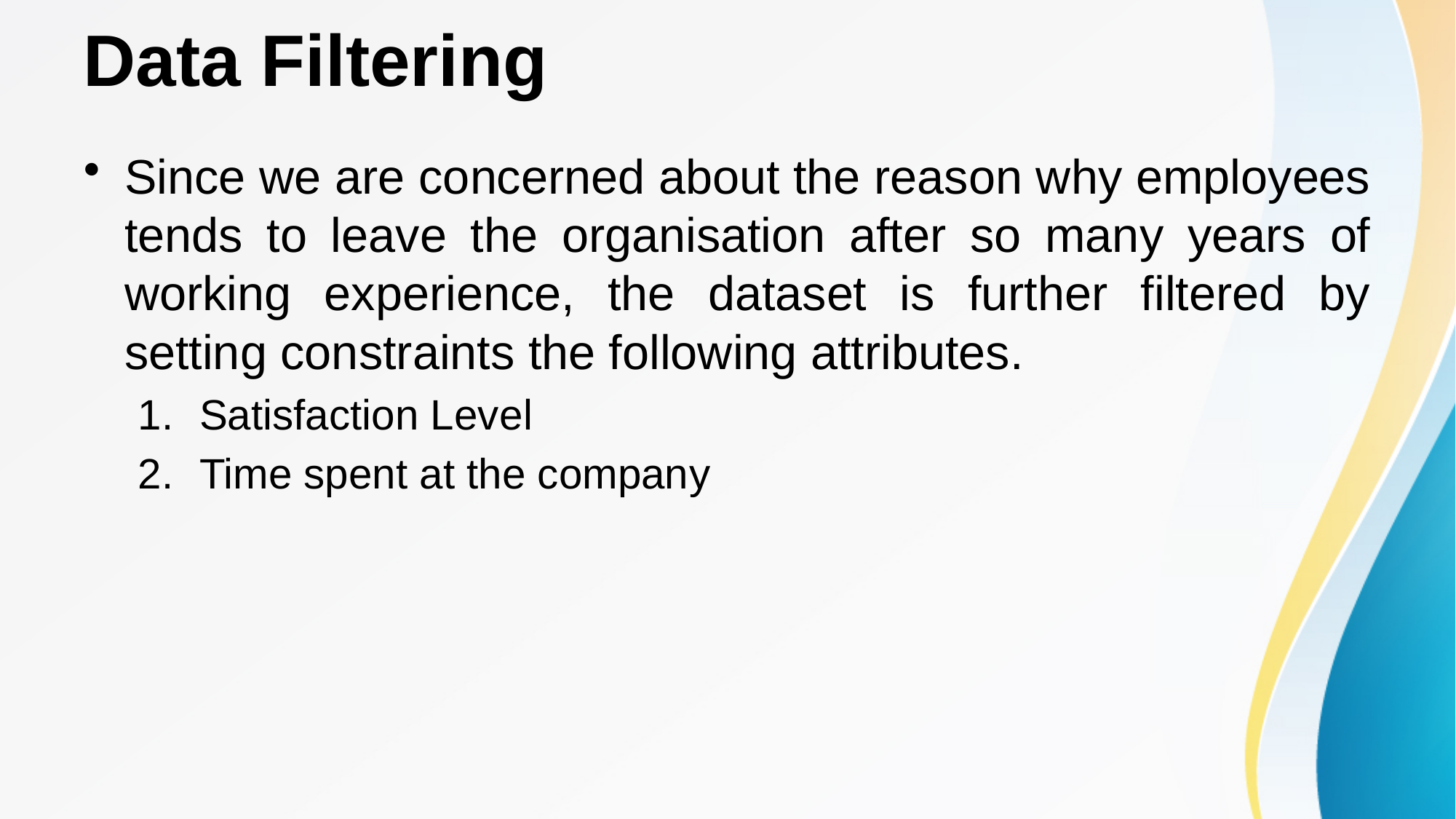

# Data Filtering
Since we are concerned about the reason why employees tends to leave the organisation after so many years of working experience, the dataset is further filtered by setting constraints the following attributes.
Satisfaction Level
Time spent at the company